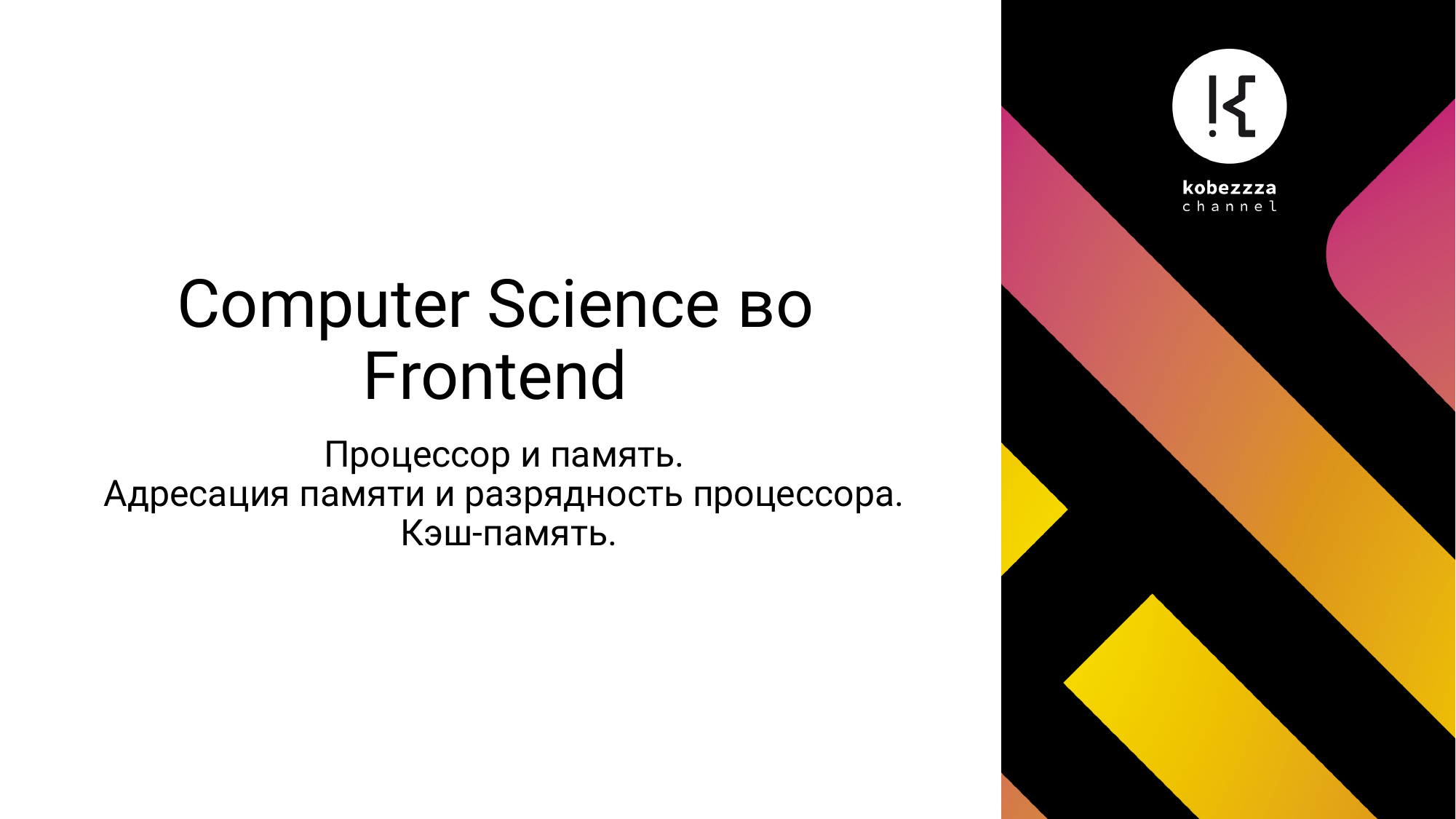

# Computer Science во Frontend
Процессор и память.
Адресация памяти и разрядность процессора.
Кэш-память.